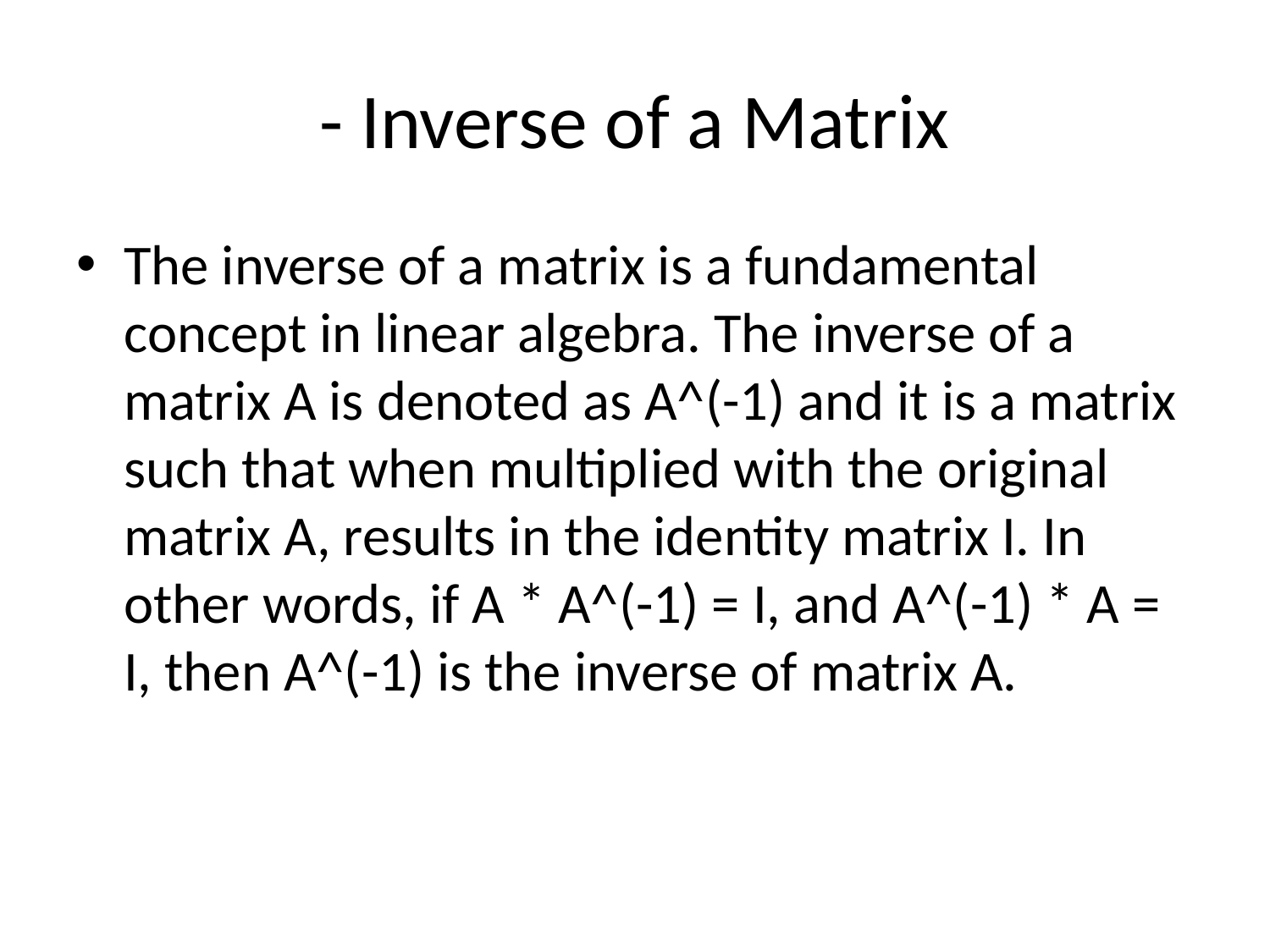

# - Inverse of a Matrix
The inverse of a matrix is a fundamental concept in linear algebra. The inverse of a matrix A is denoted as A^(-1) and it is a matrix such that when multiplied with the original matrix A, results in the identity matrix I. In other words, if A * A^(-1) = I, and A^(-1) * A = I, then A^(-1) is the inverse of matrix A.